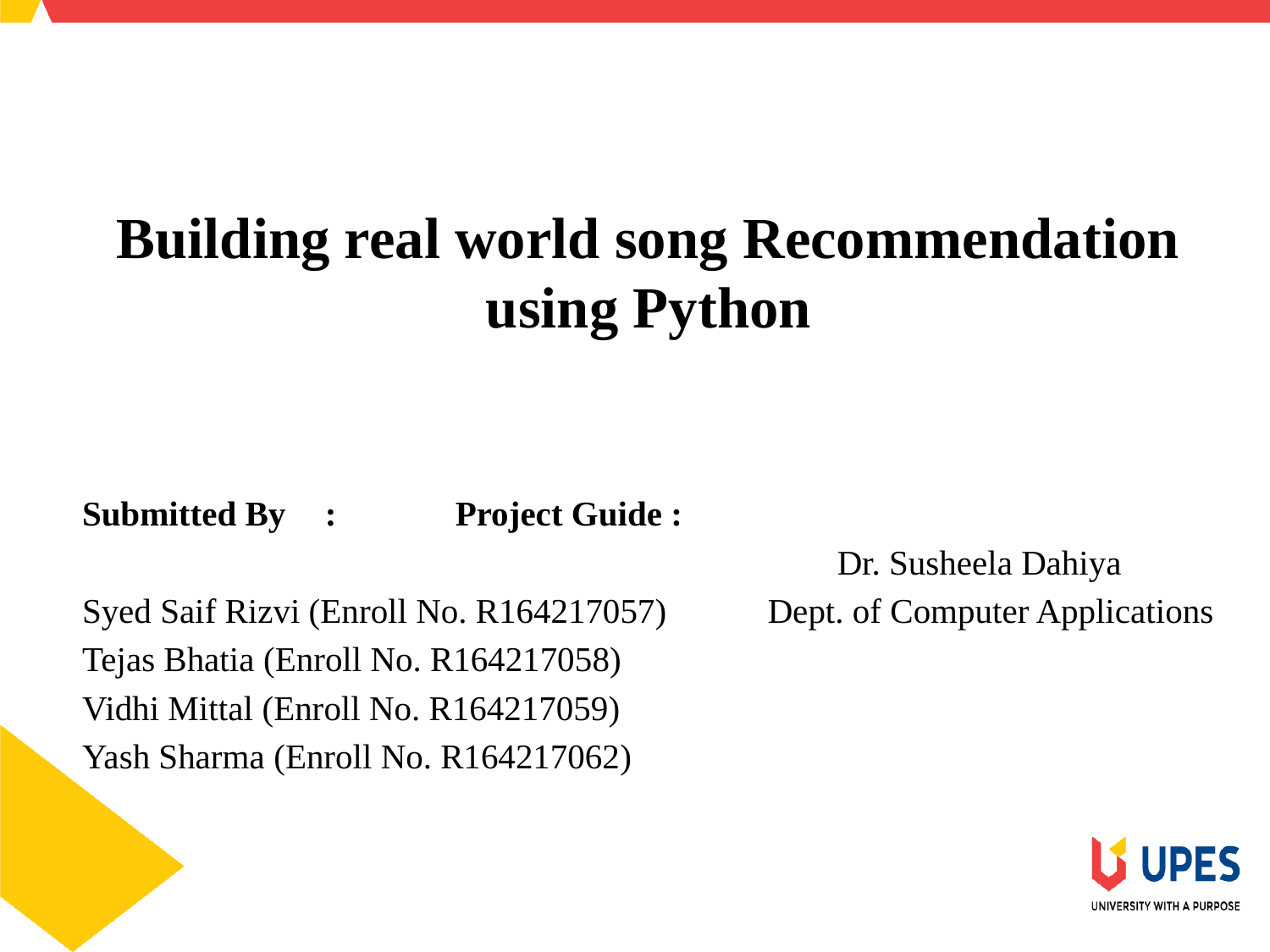

# Building real world song Recommendation using Python
        Submitted By	:												   Project Guide :
				                                                                                   Dr. Susheela Dahiya
        Syed Saif Rizvi (Enroll No. R164217057)					   Dept. of Computer Applications
        Tejas Bhatia (Enroll No. R164217058)
        Vidhi Mittal (Enroll No. R164217059)
        Yash Sharma (Enroll No. R164217062)